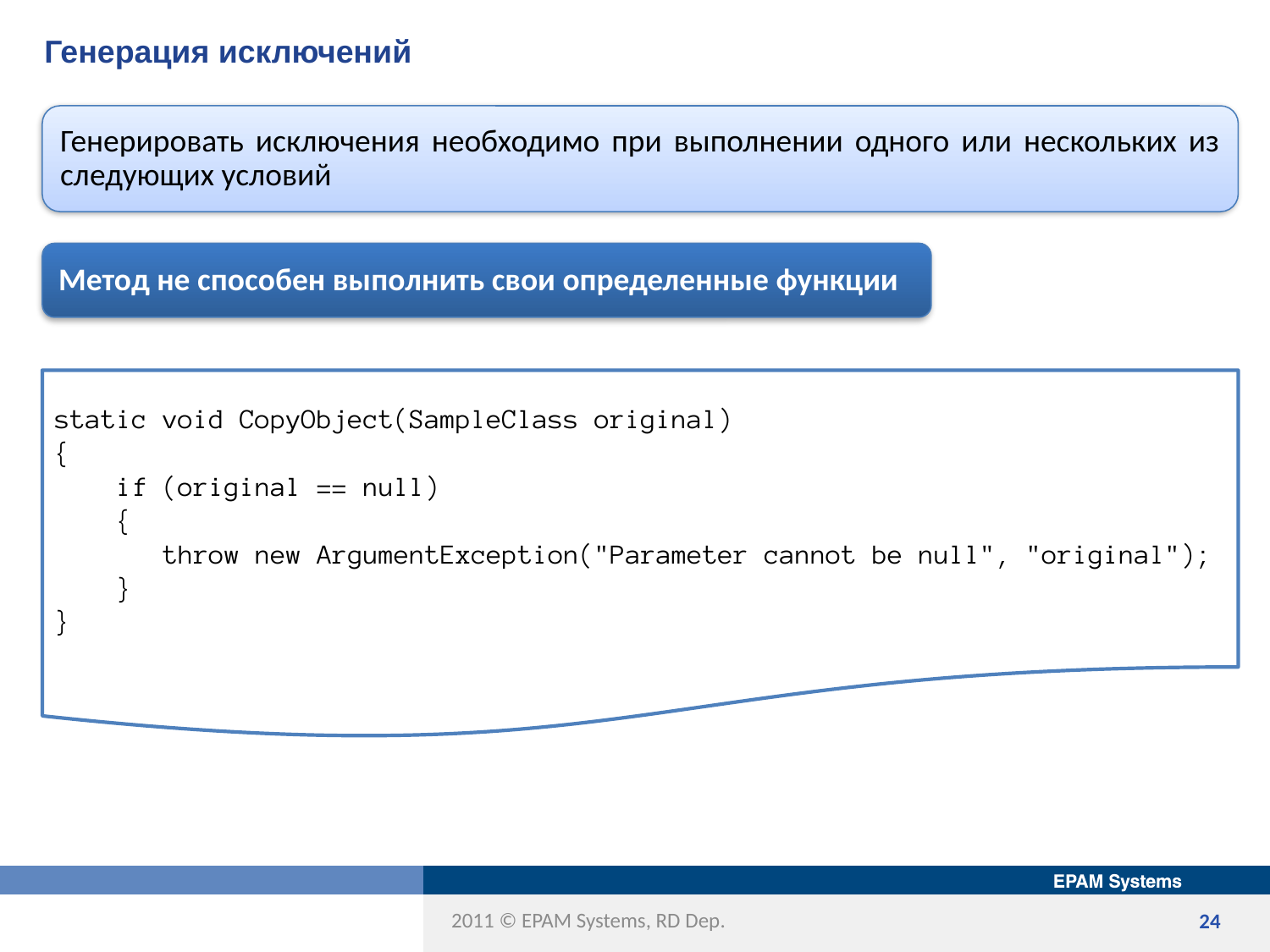

# Генерация исключений

Генерировать исключения необходимо при выполнении одного или нескольких из следующих условий
Метод не способен выполнить свои определенные функции
static void CopyObject(SampleClass original)
{
    if (original == null)
    {
       throw new ArgumentException("Parameter cannot be null", "original");
    }
}